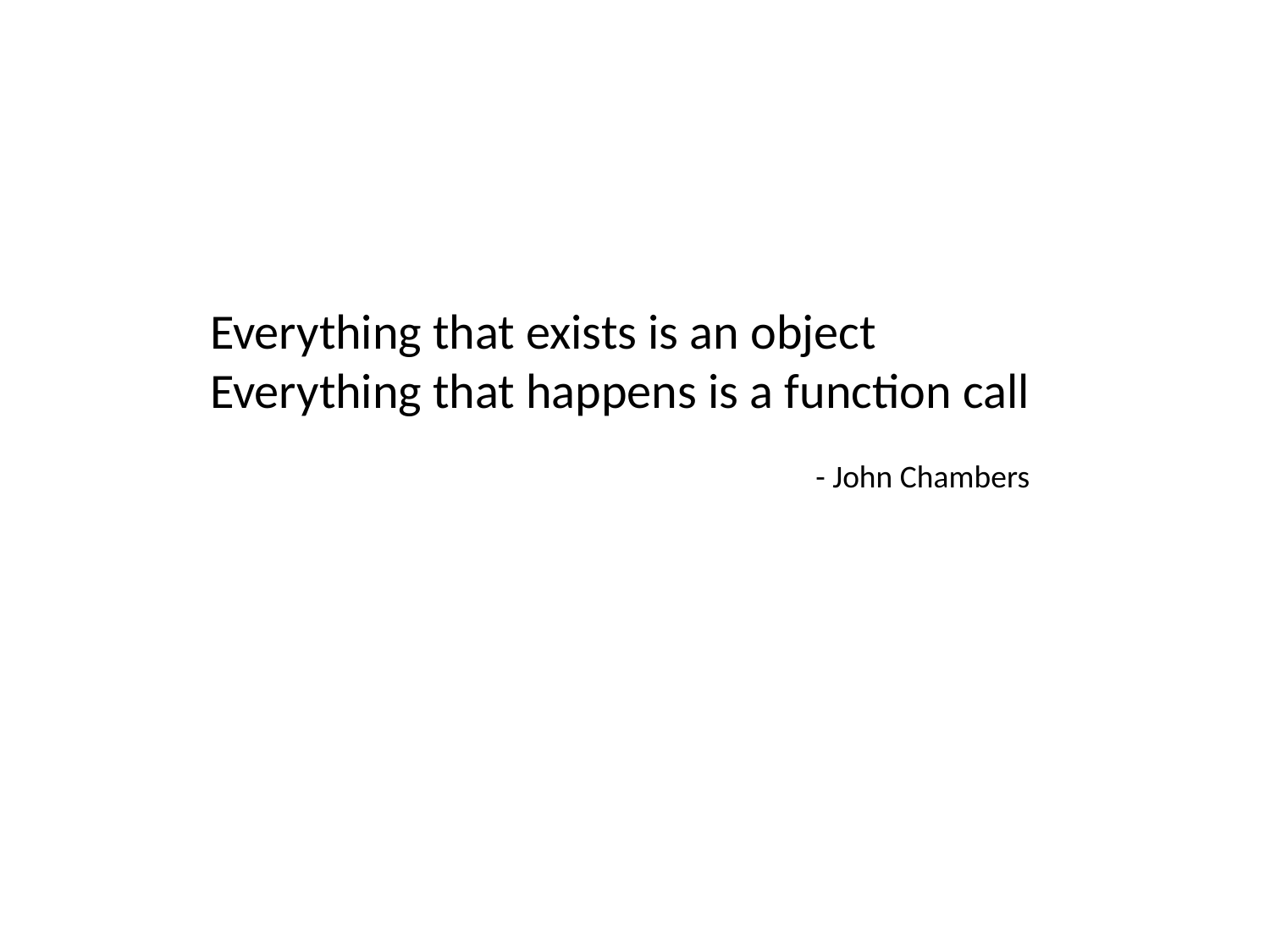

Everything that exists is an object
Everything that happens is a function call

- John Chambers